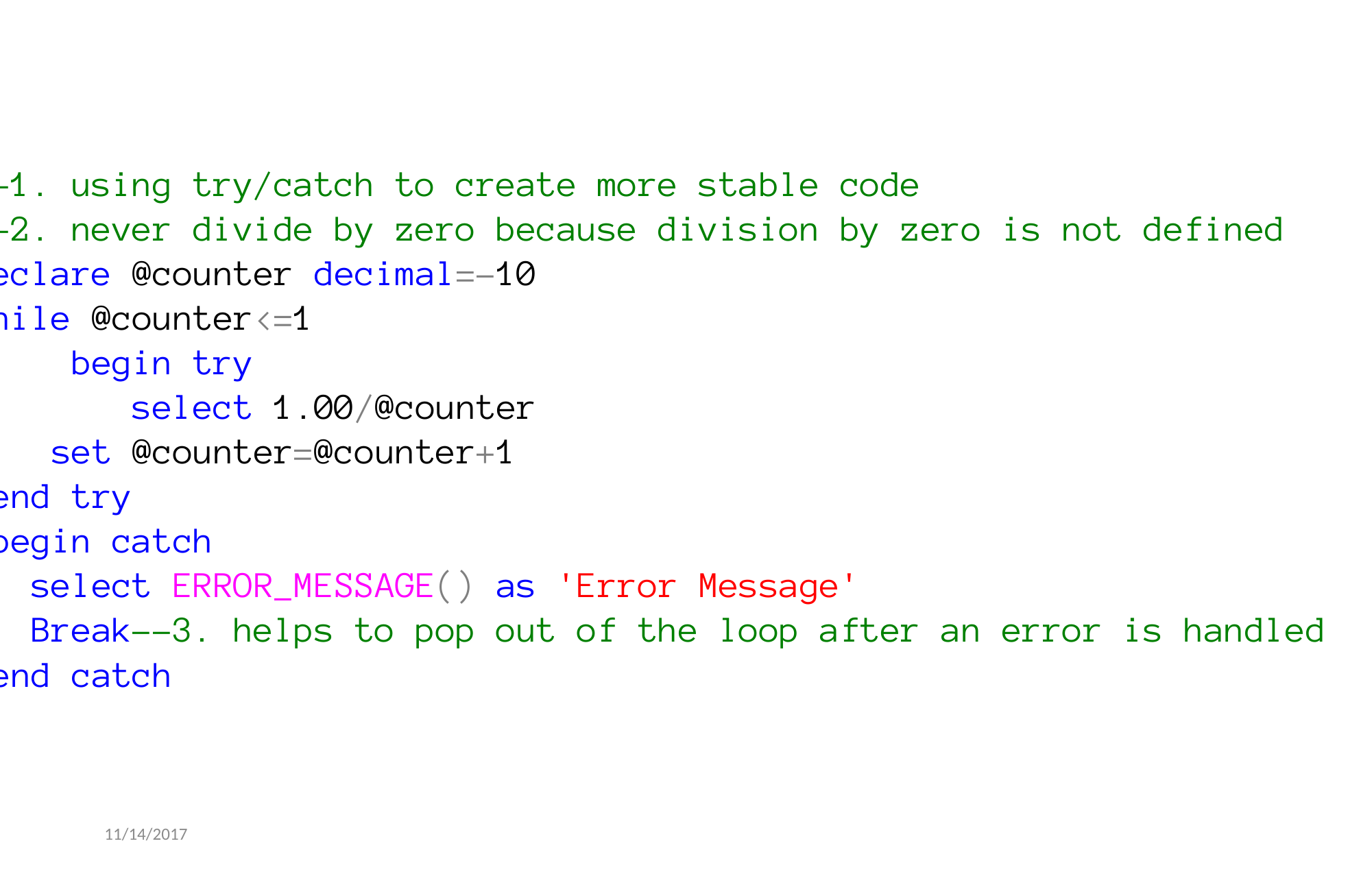

--1. using try/catch to create more stable code
--2. never divide by zero because division by zero is not defined
declare @counter decimal=-10
while @counter<=1
     begin try
        select 1.00/@counter
    set @counter=@counter+1
 end try
 begin catch
   select ERROR_MESSAGE() as 'Error Message'
   Break--3. helps to pop out of the loop after an error is handled
 end catch

11/14/2017